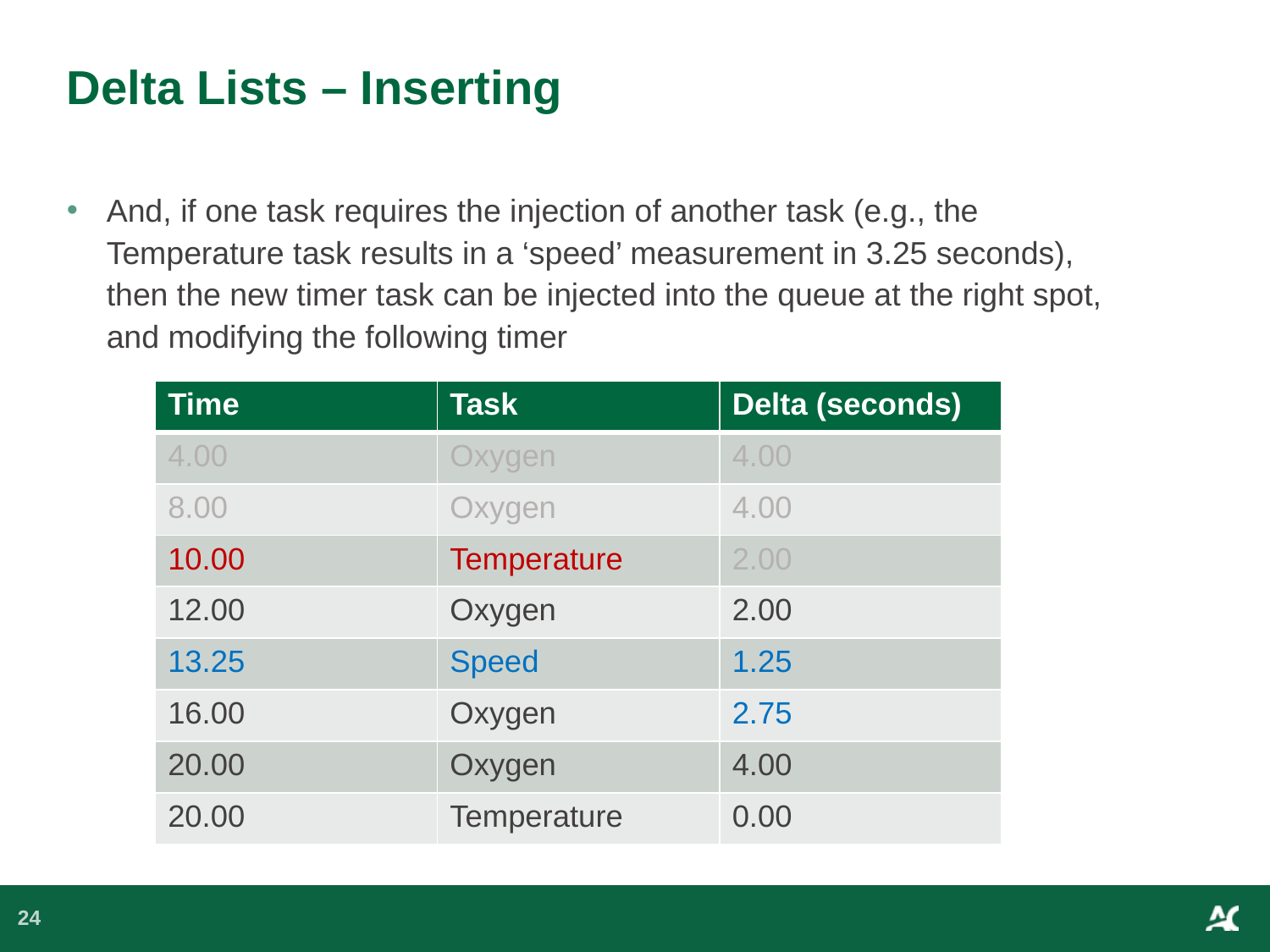

# Delta Lists – Inserting
And, if one task requires the injection of another task (e.g., the Temperature task results in a ‘speed’ measurement in 3.25 seconds), then the new timer task can be injected into the queue at the right spot, and modifying the following timer

| Time | Task | Delta (seconds) |
| --- | --- | --- |
| 4.00 | Oxygen | 4.00 |
| 8.00 | Oxygen | 4.00 |
| 10.00 | Temperature | 2.00 |
| 12.00 | Oxygen | 2.00 |
| 13.25 | Speed | 1.25 |
| 16.00 | Oxygen | 2.75 |
| 20.00 | Oxygen | 4.00 |
| 20.00 | Temperature | 0.00 |
24